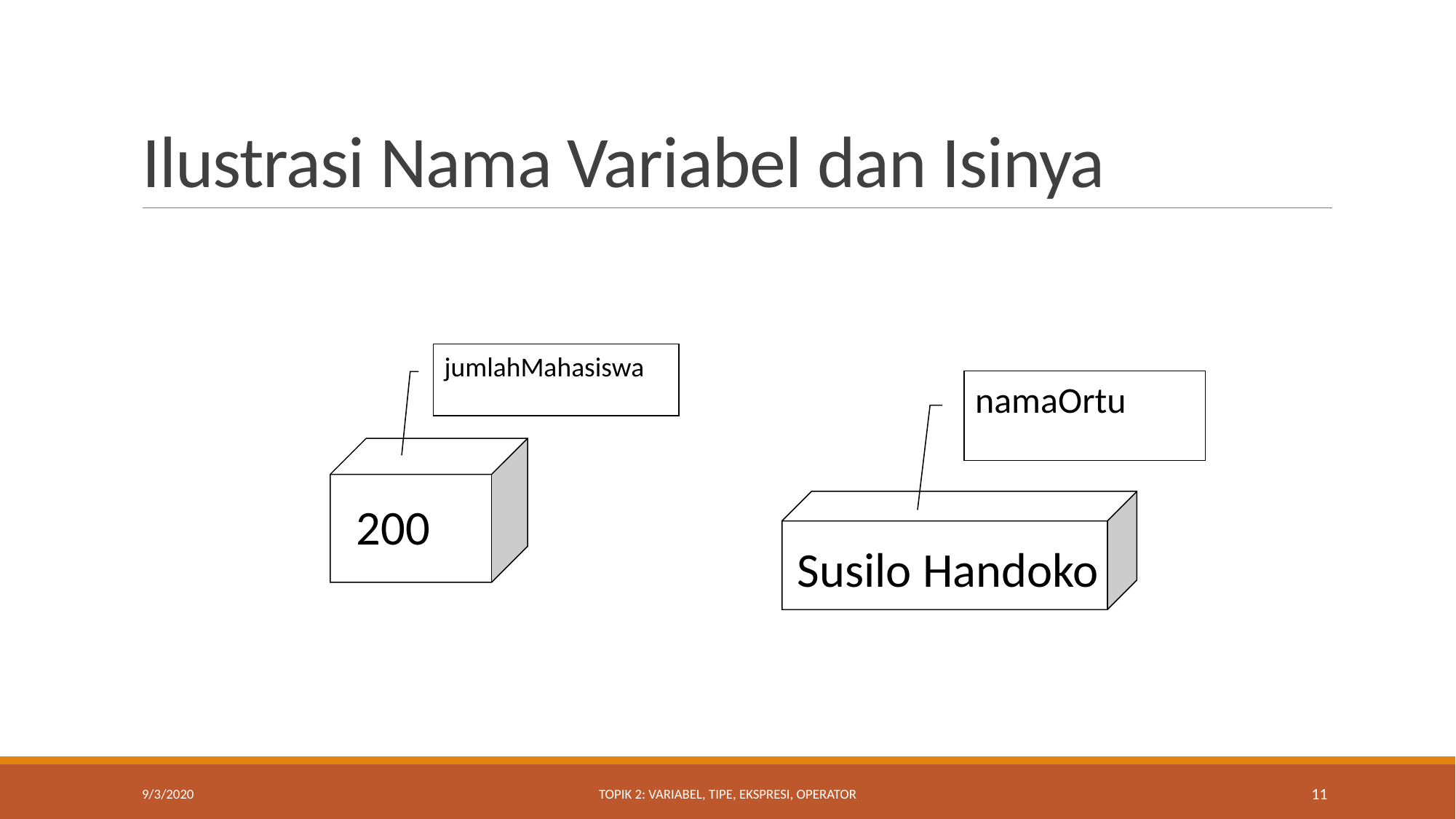

# Ilustrasi Nama Variabel dan Isinya

jumlahMahasiswa
namaOrtu

200
Susilo Handoko
9/3/2020
Topik 2: Variabel, Tipe, Ekspresi, Operator
11